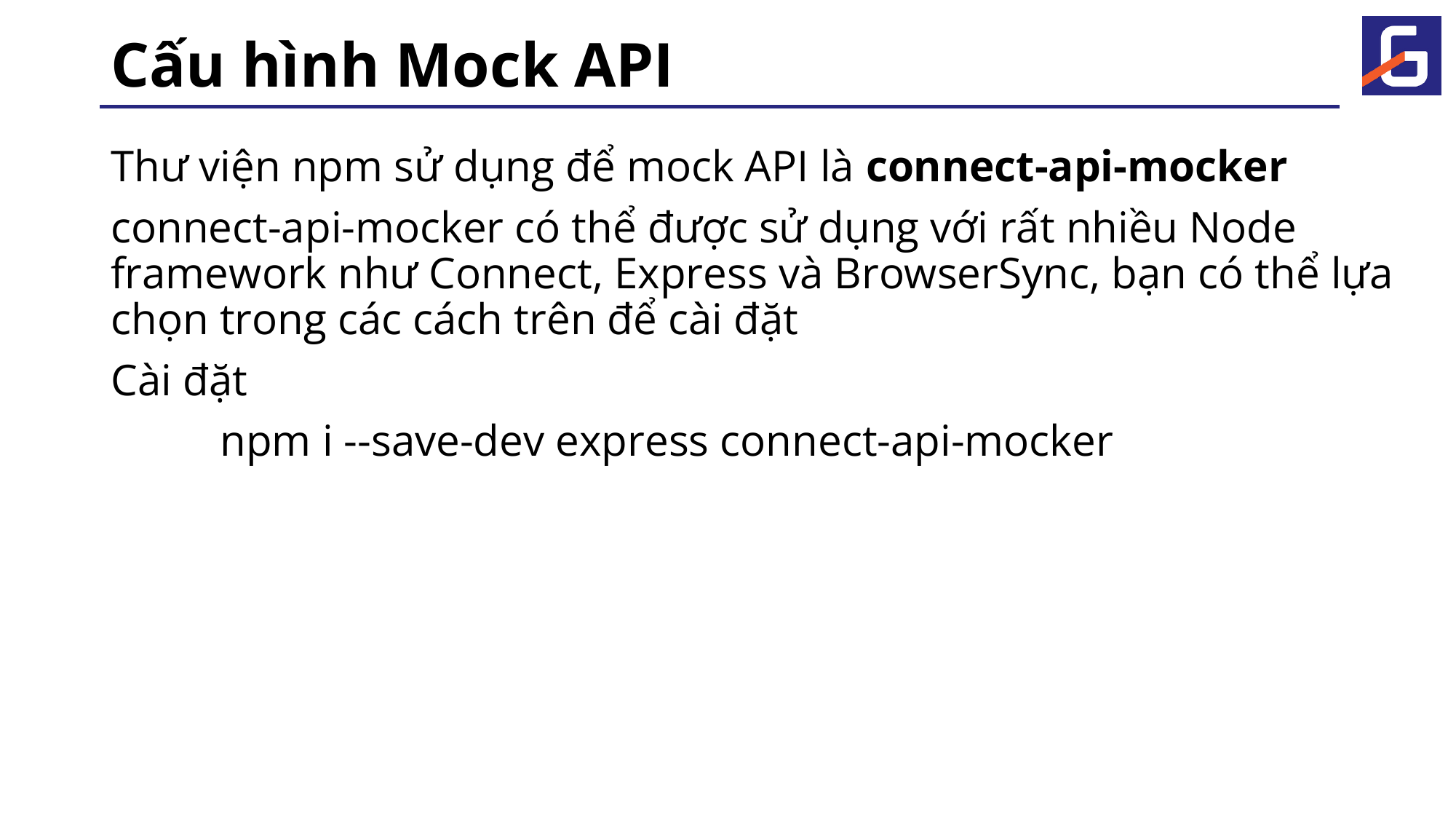

# Cấu hình Mock API
Thư viện npm sử dụng để mock API là connect-api-mocker
connect-api-mocker có thể được sử dụng với rất nhiều Node framework như Connect, Express và BrowserSync, bạn có thể lựa chọn trong các cách trên để cài đặt
Cài đặt
	npm i --save-dev express connect-api-mocker